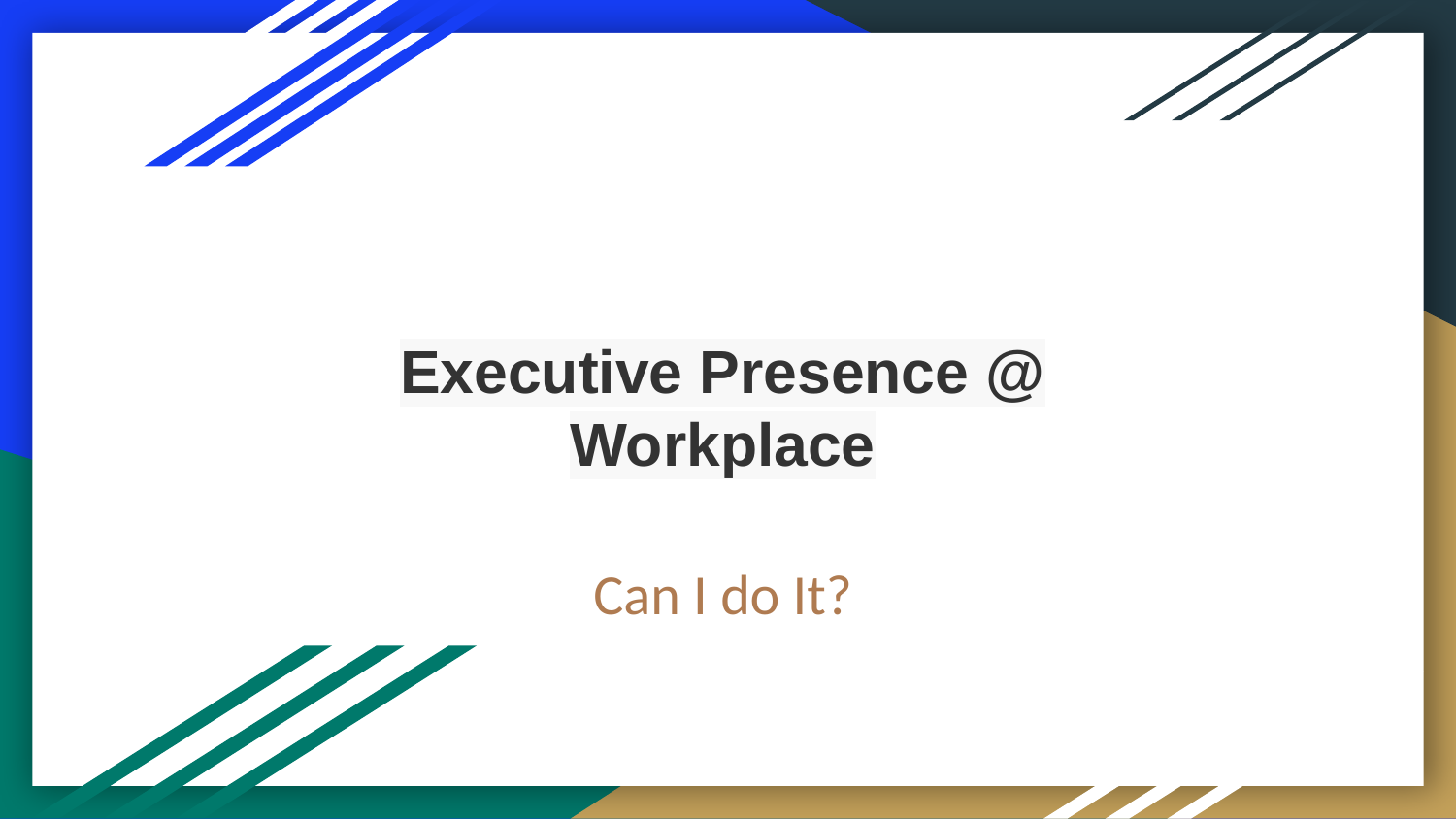

# Executive Presence @ Workplace
Can I do It?